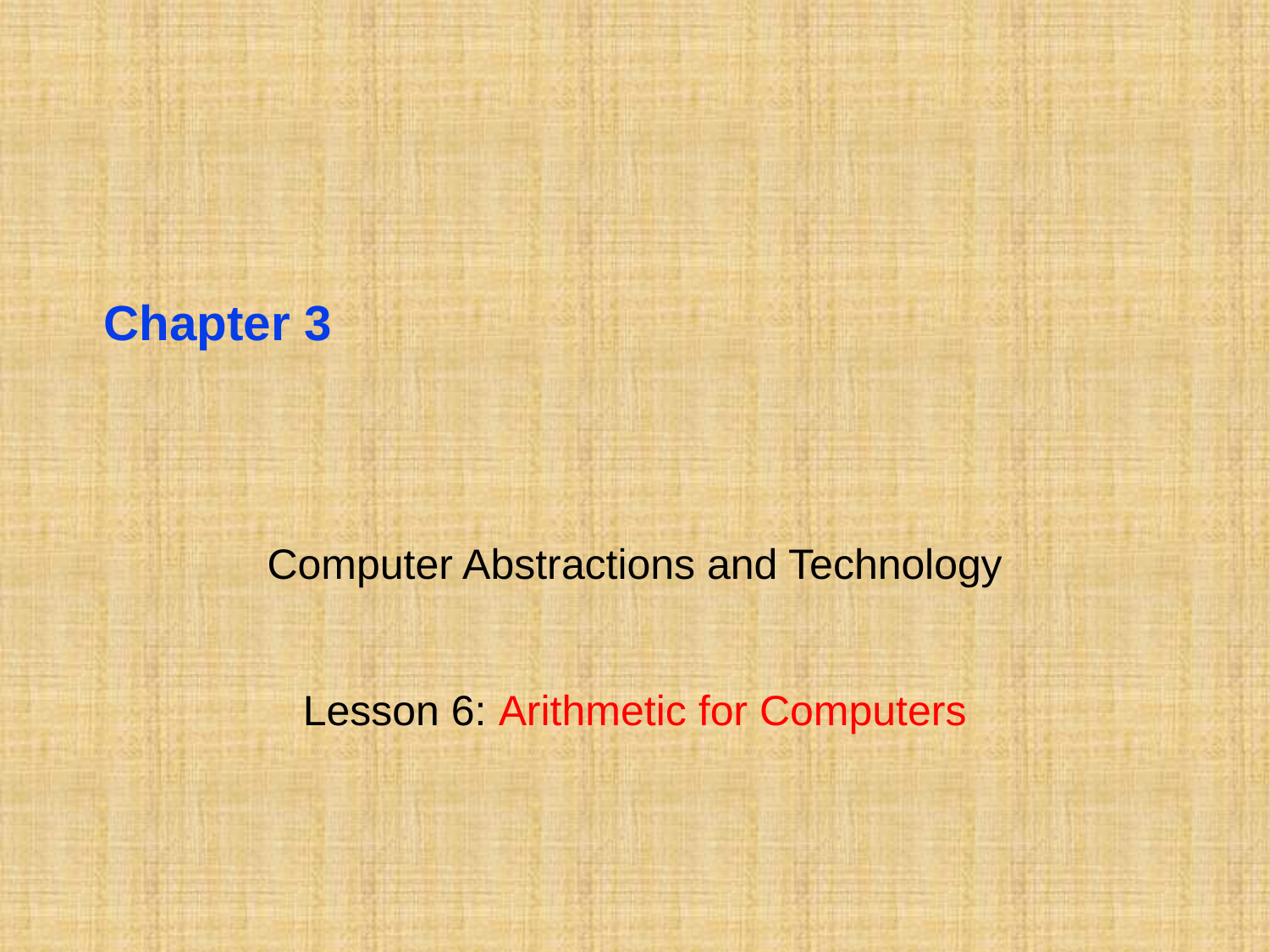

# Chapter 3
Computer Abstractions and Technology

Lesson 6: Arithmetic for Computers